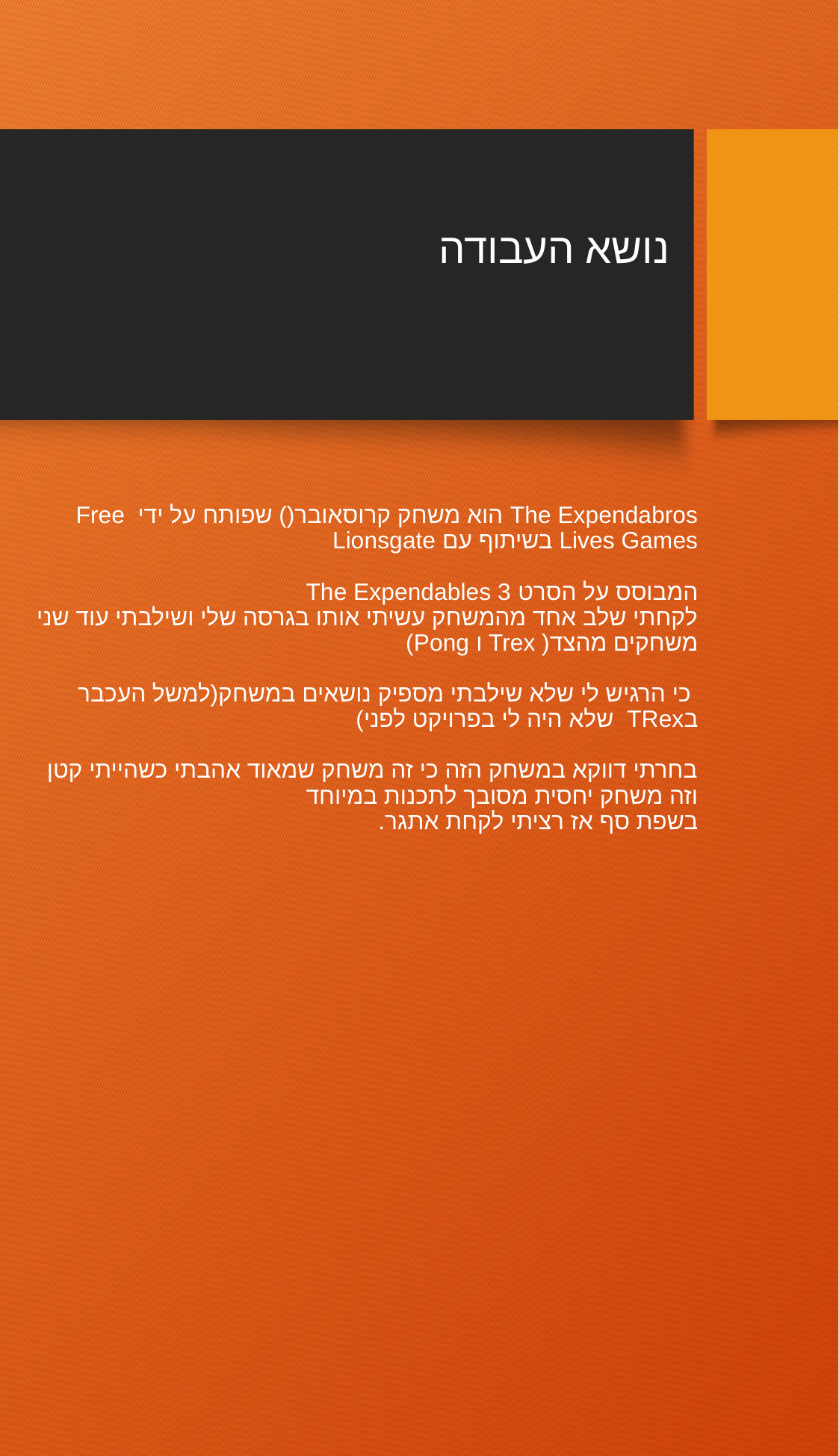

# נושא העבודה

The Expendabros הוא משחק קרוסאובר() שפותח על ידי  Free Lives Games בשיתוף עם Lionsgate

המבוסס על הסרט The Expendables 3
לקחתי שלב אחד מהמשחק עשיתי אותו בגרסה שלי ושילבתי עוד שני משחקים מהצד( Trex ו Pong)

 כי הרגיש לי שלא שילבתי מספיק נושאים במשחק(למשל העכבר בTRex  שלא היה לי בפרויקט לפני)

בחרתי דווקא במשחק הזה כי זה משחק שמאוד אהבתי כשהייתי קטן וזה משחק יחסית מסובך לתכנות במיוחד
בשפת סף אז רציתי לקחת אתגר.